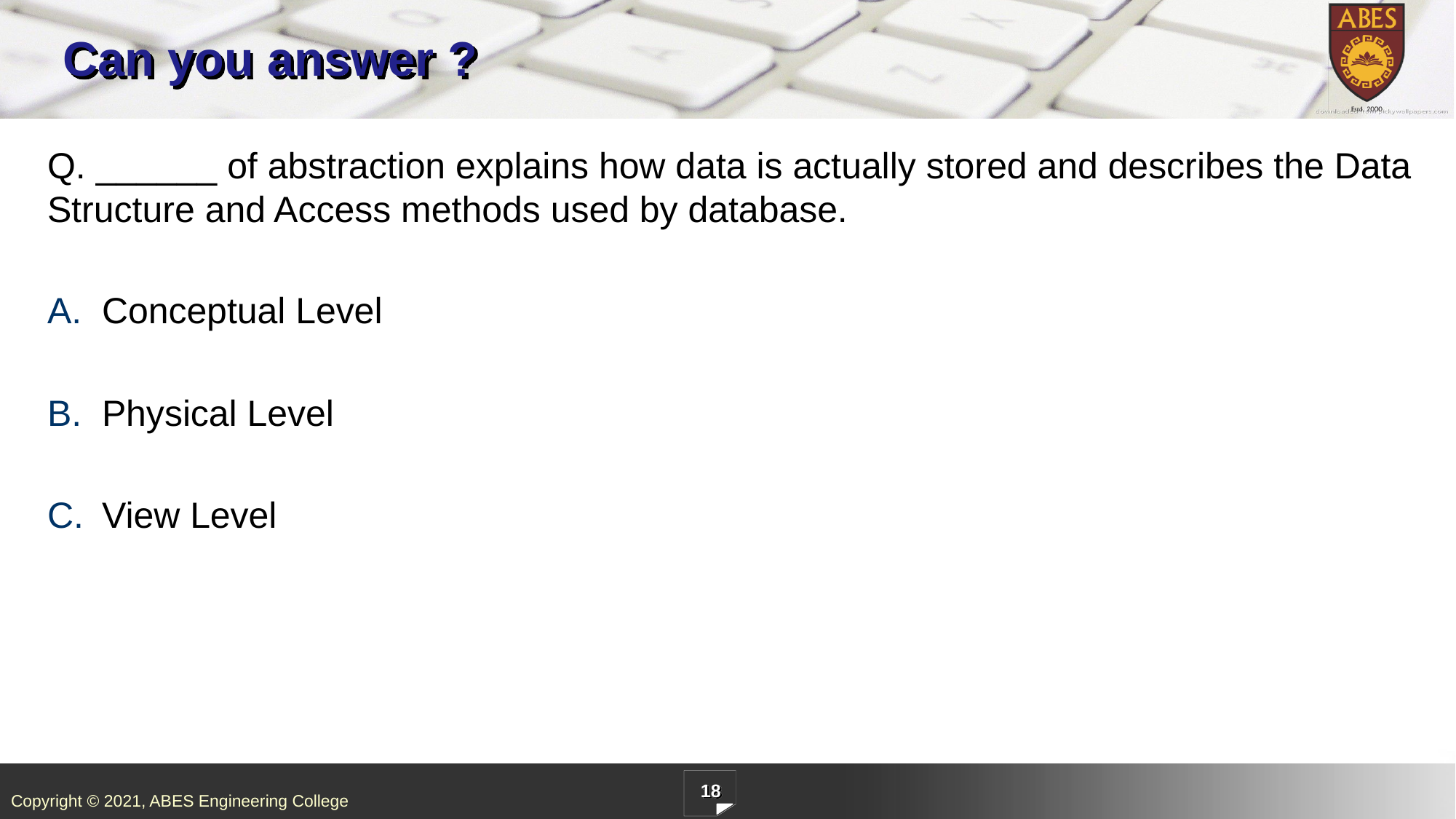

# Can you answer ?
Q. ______ of abstraction explains how data is actually stored and describes the Data Structure and Access methods used by database.

Conceptual Level

Physical Level

View Level
18